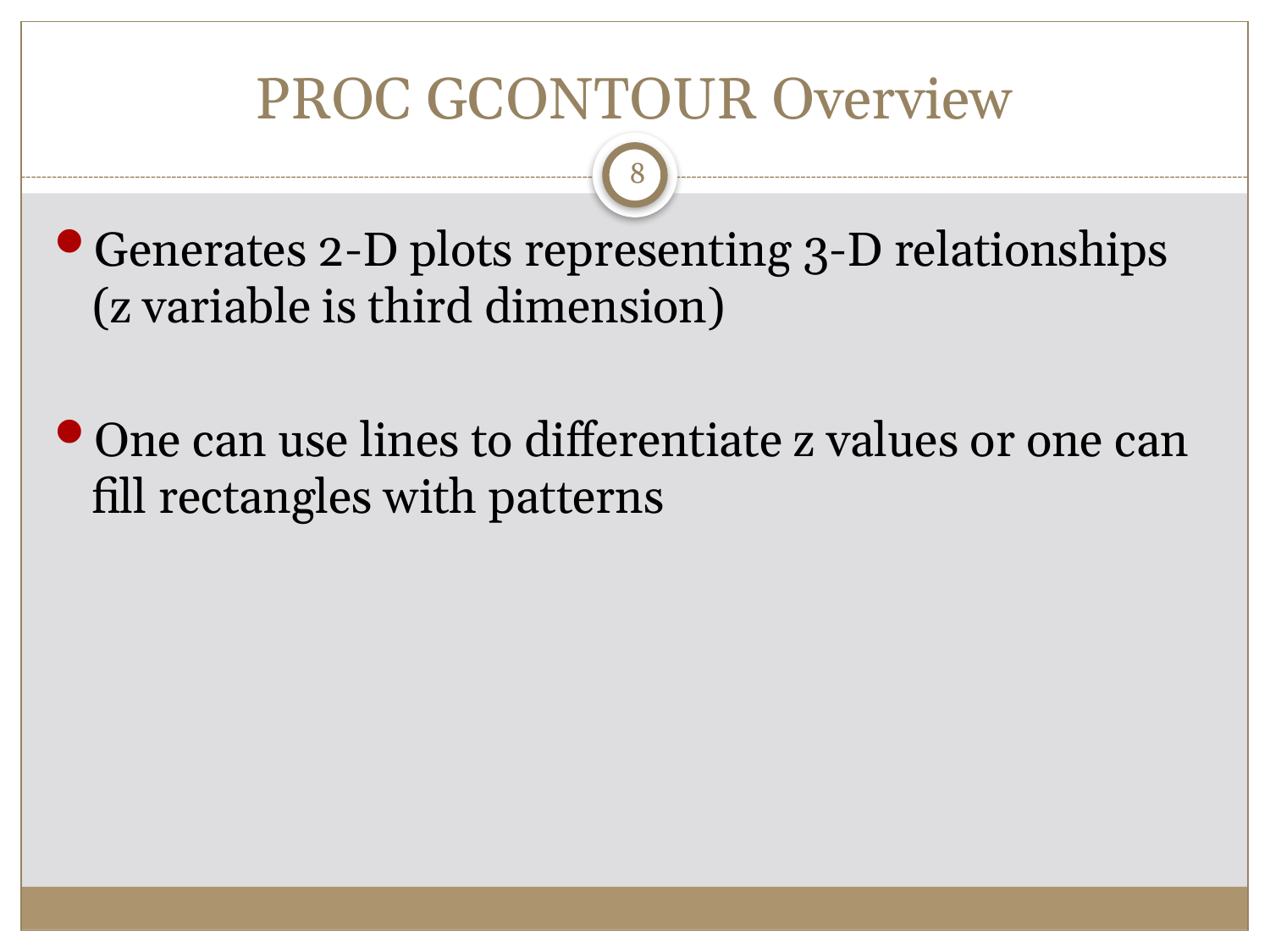

# PROC GCONTOUR Overview
8
Generates 2-D plots representing 3-D relationships (z variable is third dimension)

One can use lines to differentiate z values or one can fill rectangles with patterns